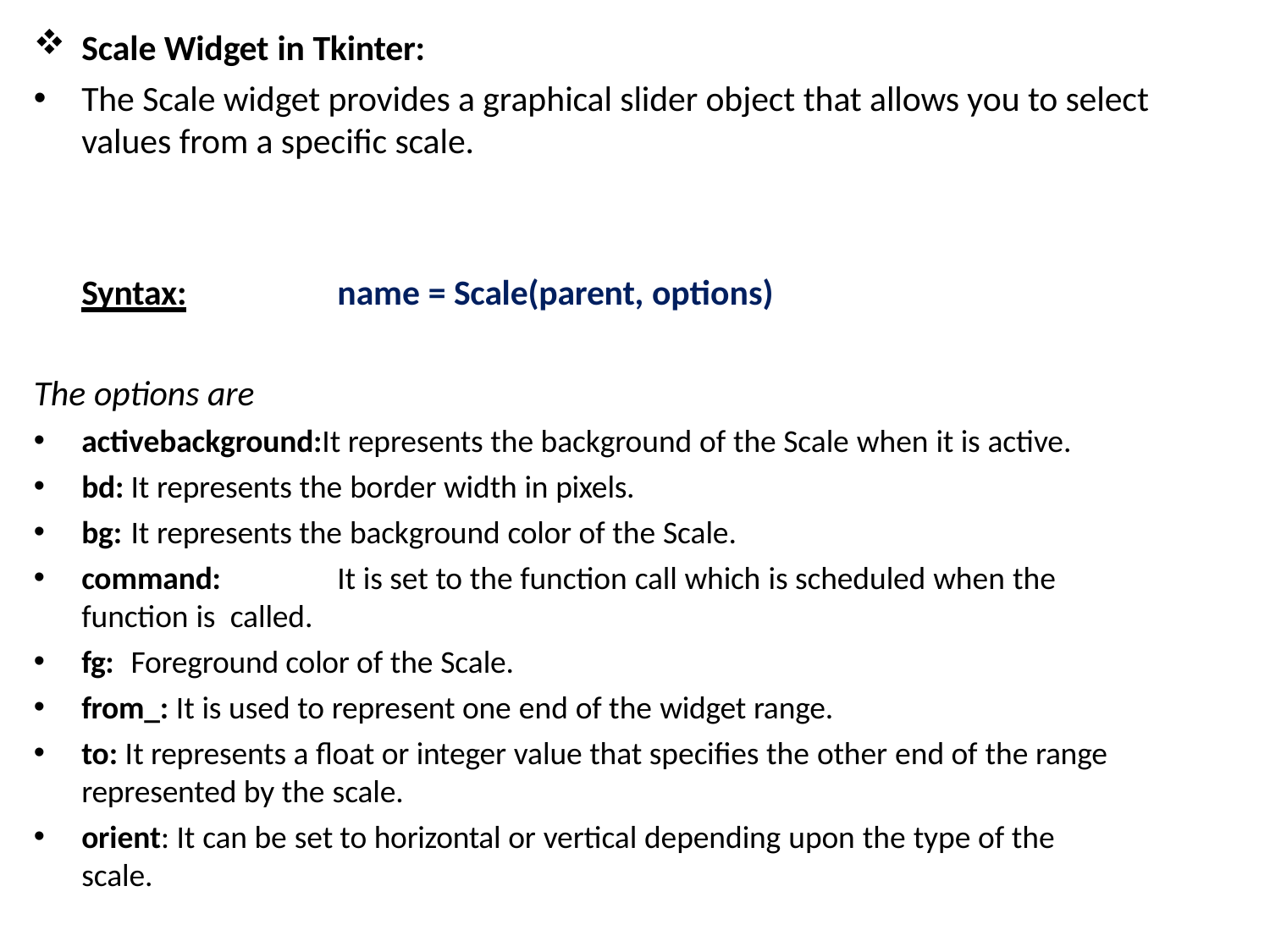

Scale Widget in Tkinter:
The Scale widget provides a graphical slider object that allows you to select values from a specific scale.

Syntax:	name = Scale(parent, options)

The options are
activebackground:It represents the background of the Scale when it is active.
bd:	It represents the border width in pixels.
bg:	It represents the background color of the Scale.
command:	It is set to the function call which is scheduled when the function is  called.
fg:	Foreground color of the Scale.
from_: It is used to represent one end of the widget range.
to: It represents a float or integer value that specifies the other end of the range  represented by the scale.
orient: It can be set to horizontal or vertical depending upon the type of the scale.